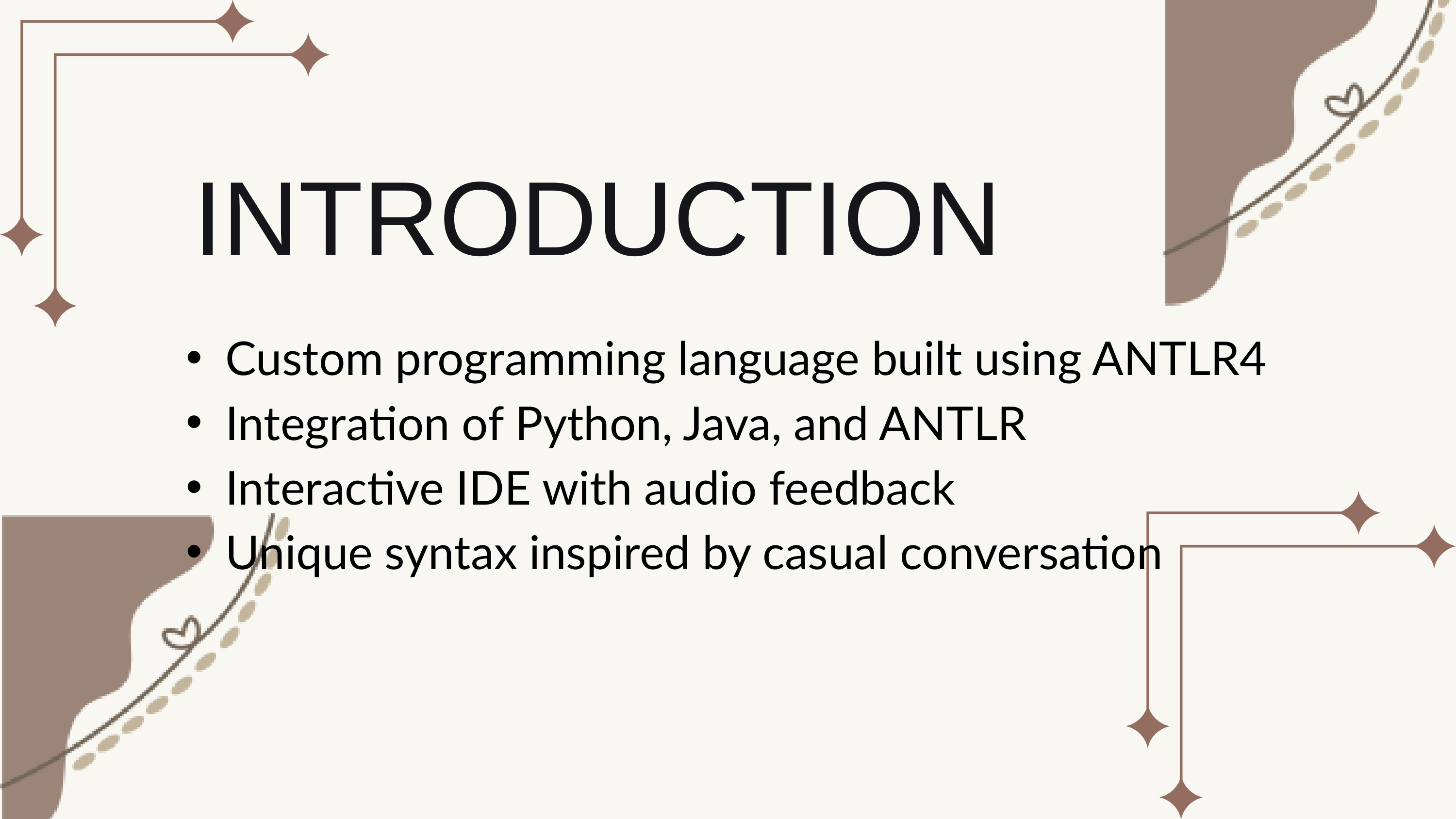

INTRODUCTION
Custom programming language built using ANTLR4
Integration of Python, Java, and ANTLR
Interactive IDE with audio feedback
Unique syntax inspired by casual conversation